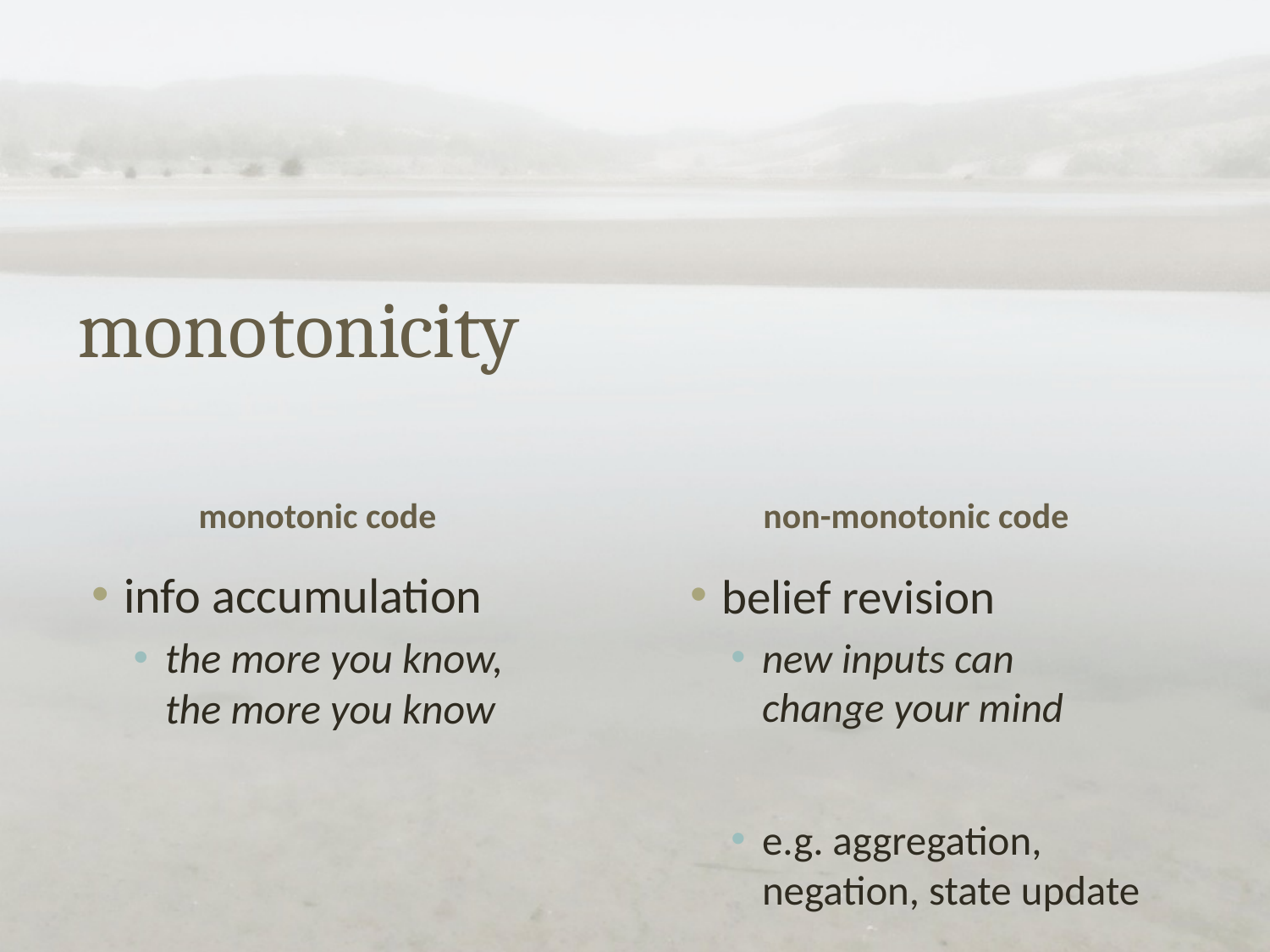

# monotonicity
monotonic code
non-monotonic code
info accumulation
the more you know,
the more you know

belief revision
new inputs can
change your mind

e.g. aggregation, negation, state update